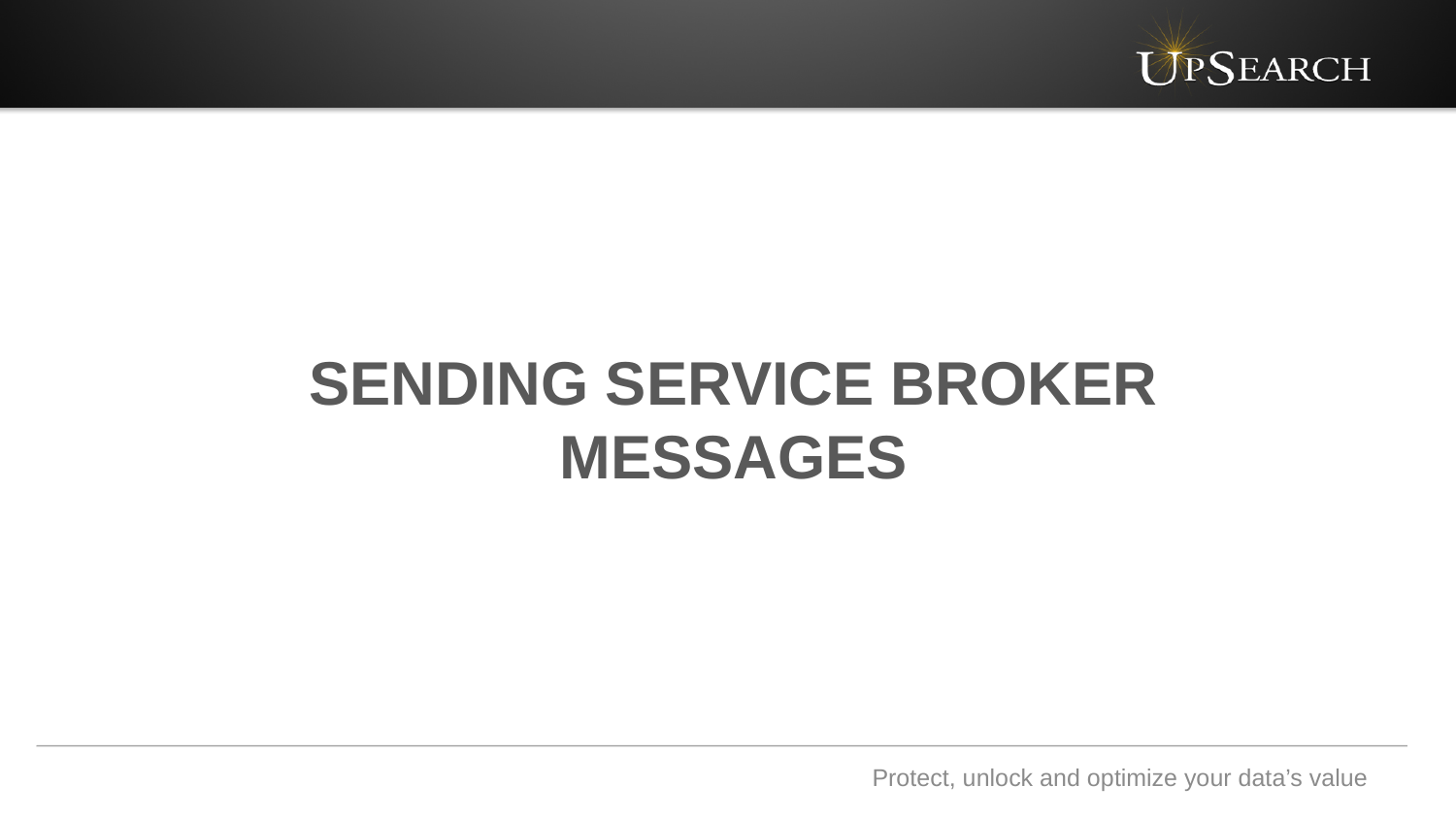

# Sending Service Broker Messages
Protect, unlock and optimize your data’s value